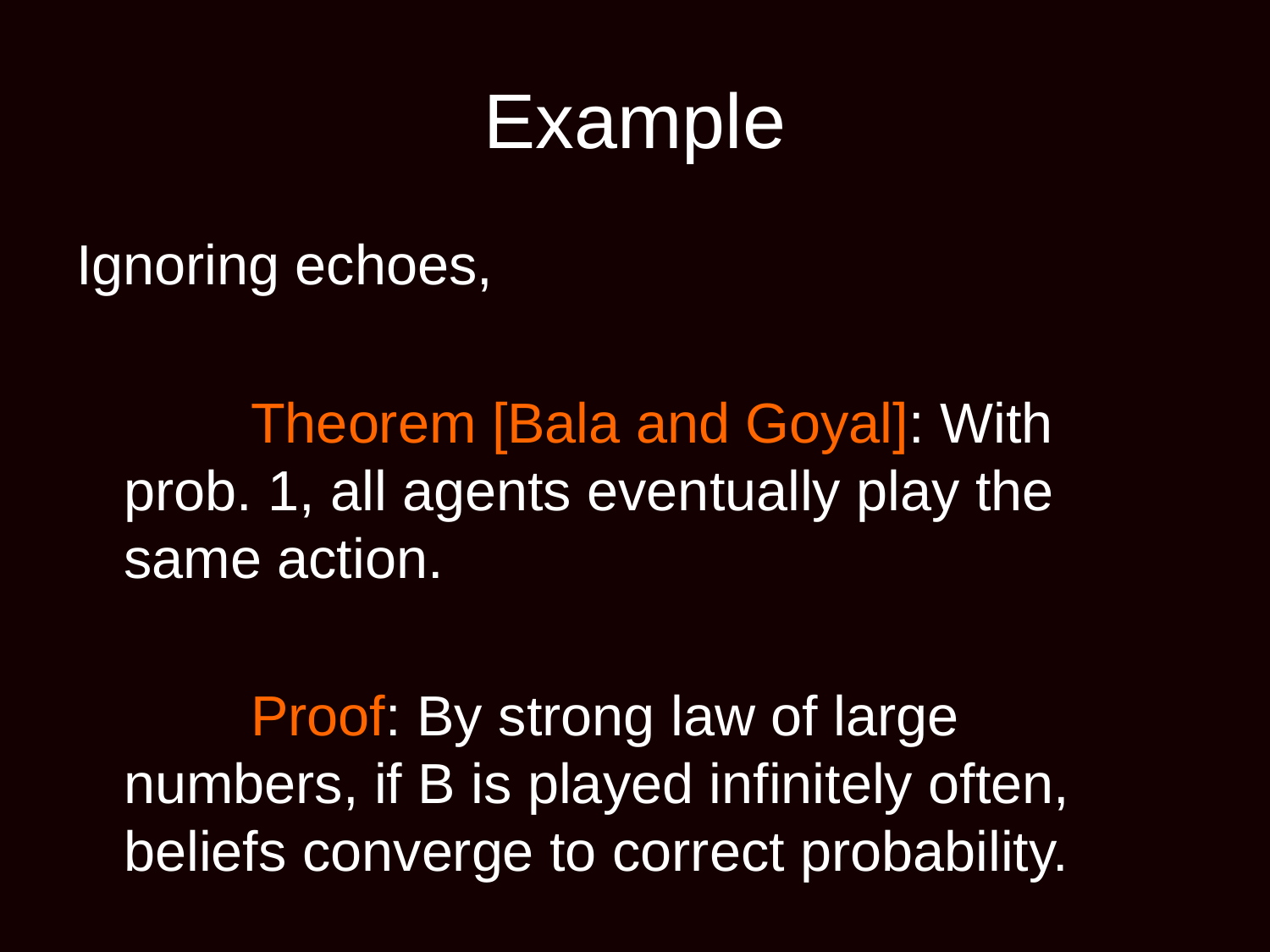

# Example
Ignoring echoes,

		Theorem [Bala and Goyal]: With prob. 1, all agents eventually play the same action.

		Proof: By strong law of large numbers, if B is played infinitely often, beliefs converge to correct probability.